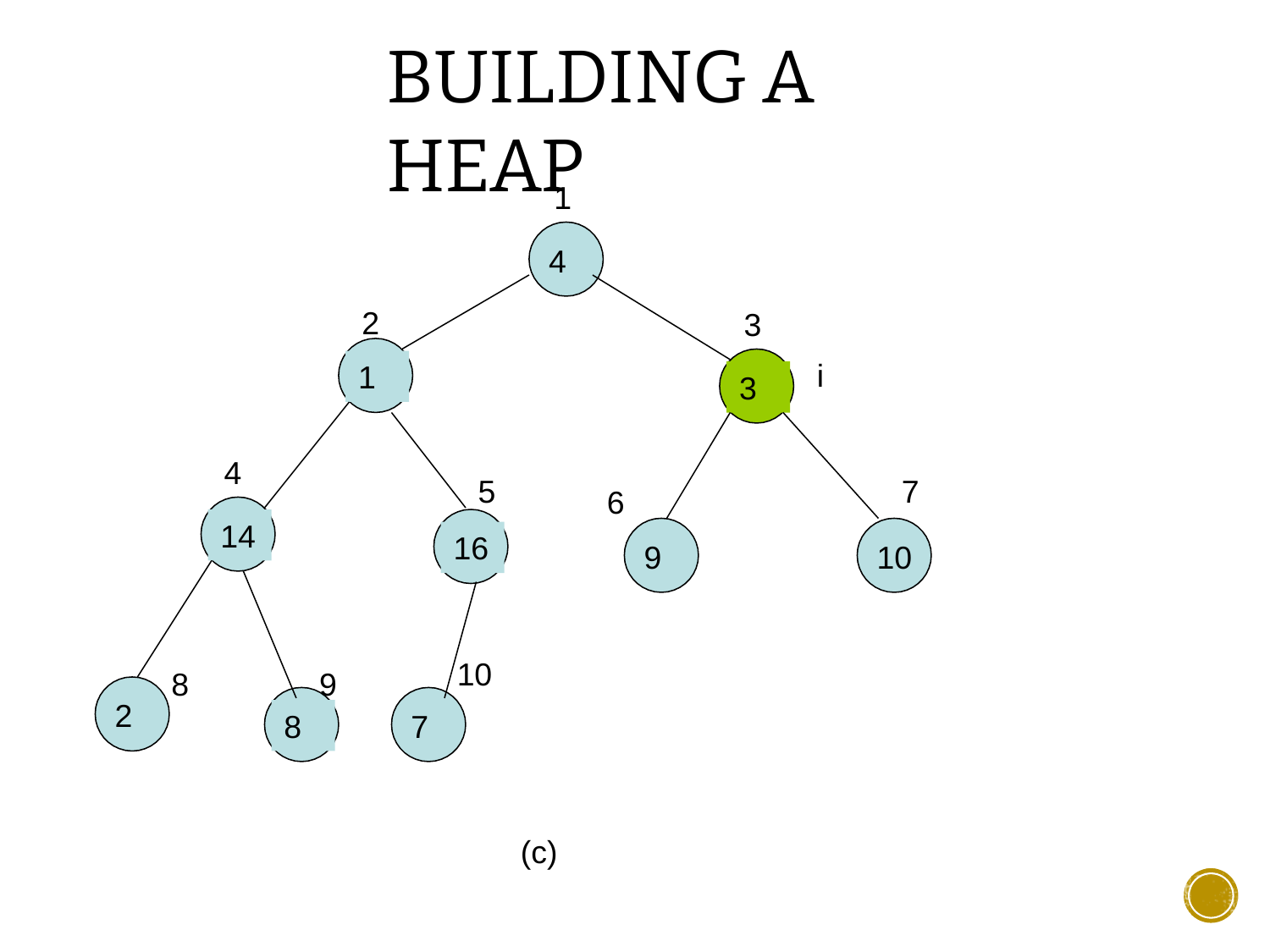

# Building a Heap
1
4
3

2

i
1

3

4
5
7
10
6

14

16
9

10
8
9

2

8
7
(c)